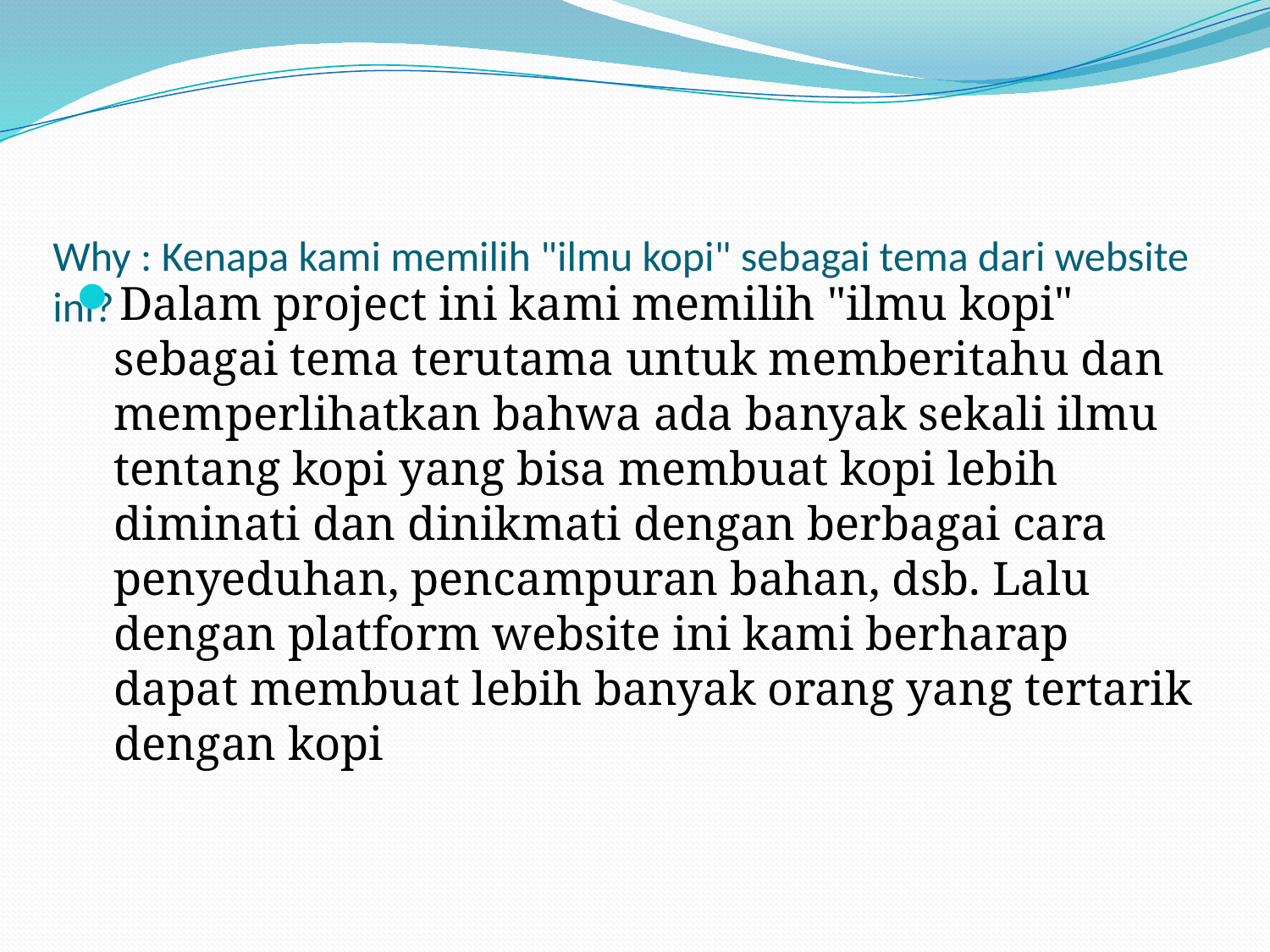

# Why : Kenapa kami memilih "ilmu kopi" sebagai tema dari website ini?
Dalam project ini kami memilih "ilmu kopi" sebagai tema terutama untuk memberitahu dan memperlihatkan bahwa ada banyak sekali ilmu tentang kopi yang bisa membuat kopi lebih diminati dan dinikmati dengan berbagai cara penyeduhan, pencampuran bahan, dsb. Lalu dengan platform website ini kami berharap dapat membuat lebih banyak orang yang tertarik dengan kopi